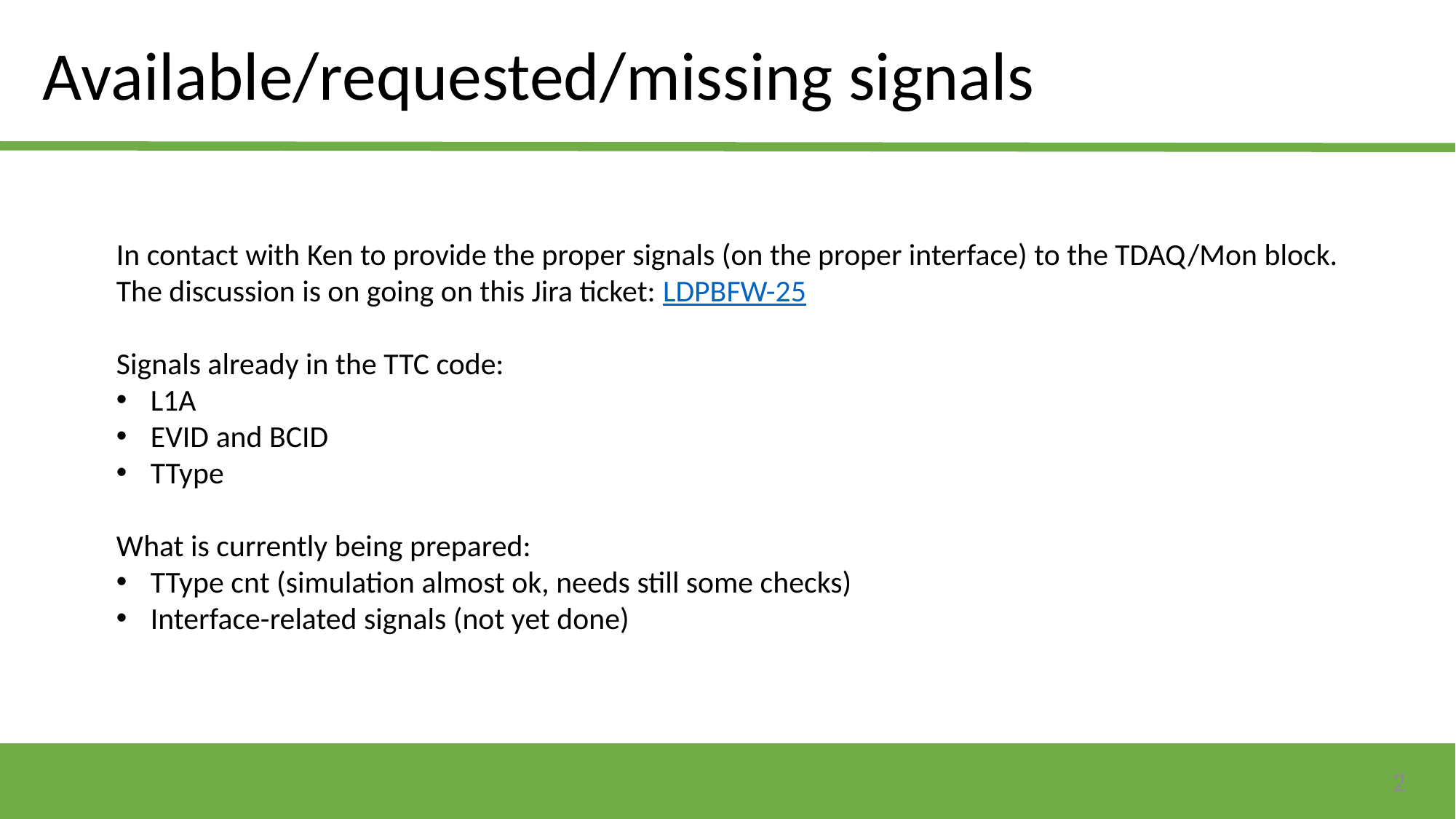

# Available/requested/missing signals
In contact with Ken to provide the proper signals (on the proper interface) to the TDAQ/Mon block.
The discussion is on going on this Jira ticket: LDPBFW-25

Signals already in the TTC code:
L1A
EVID and BCID
TType

What is currently being prepared:
TType cnt (simulation almost ok, needs still some checks)
Interface-related signals (not yet done)

2